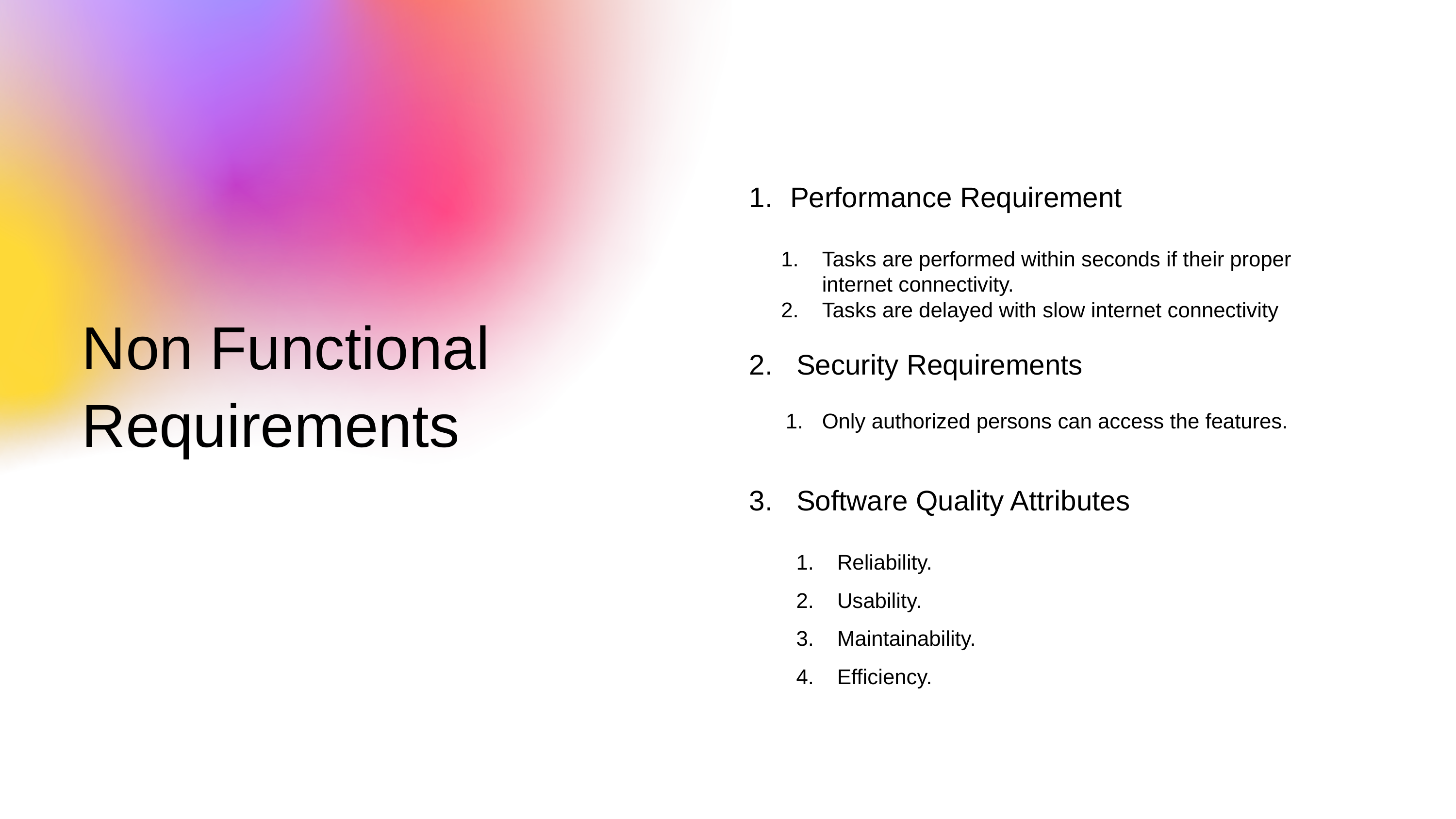

Performance Requirement
Tasks are performed within seconds if their proper internet connectivity.
Tasks are delayed with slow internet connectivity
Non Functional Requirements
2.   Security Requirements
Only authorized persons can access the features.
3.   Software Quality Attributes
Reliability.
Usability.
Maintainability.
Efficiency.